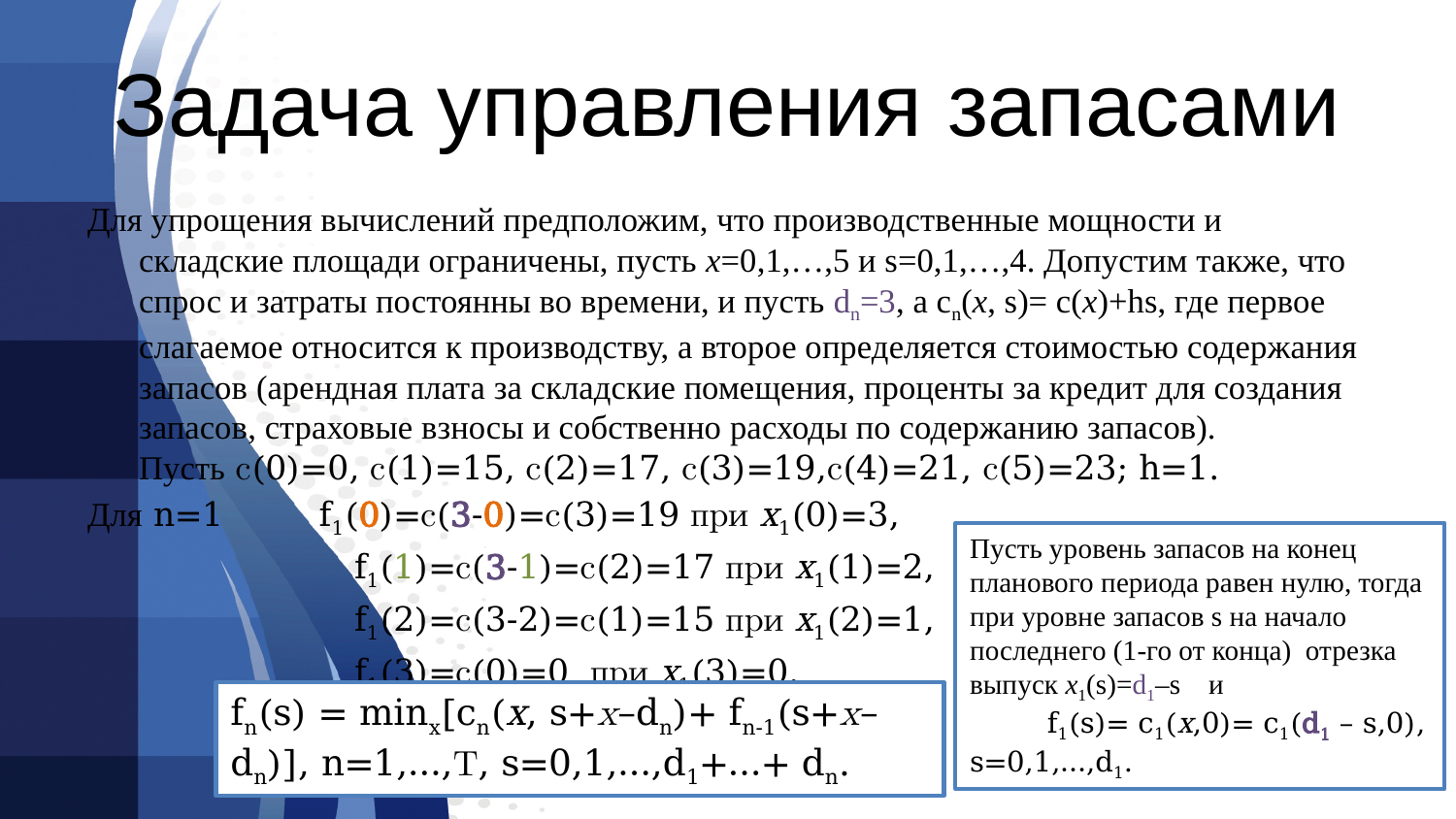

# Задача управления запасами
Для упрощения вычислений предположим, что производственные мощности и складские площади ограничены, пусть х=0,1,…,5 и s=0,1,…,4. Допустим также, что спрос и затраты постоянны во времени, и пусть dn=3, а cn(x, s)= c(x)+hs, где первое слагаемое относится к производству, а второе определяется стоимостью содержания запасов (арендная плата за складские помещения, проценты за кредит для создания запасов, страховые взносы и собственно расходы по содержанию запасов).
Пусть с(0)=0, с(1)=15, с(2)=17, с(3)=19,с(4)=21, с(5)=23; h=1.
Для n=1         f1(0)=с(3-0)=с(3)=19 при x1(0)=3,
                         f1(1)=с(3-1)=с(2)=17 при x1(1)=2,
                         f1(2)=с(3-2)=с(1)=15 при x1(2)=1,
                         f1(3)=с(0)=0  при x1(3)=0.

Пусть уровень запасов на конец планового периода равен нулю, тогда при уровне запасов s на начало последнего (1-го от конца)  отрезка выпуск x1(s)=d1–s    и
           f1(s)= c1(x,0)= c1(d1 – s,0), s=0,1,…,d1.
fn(s) = minx[cn(x, s+х–dn)+ fn-1(s+х–dn)], n=1,…,Т, s=0,1,…,d1+…+ dn.